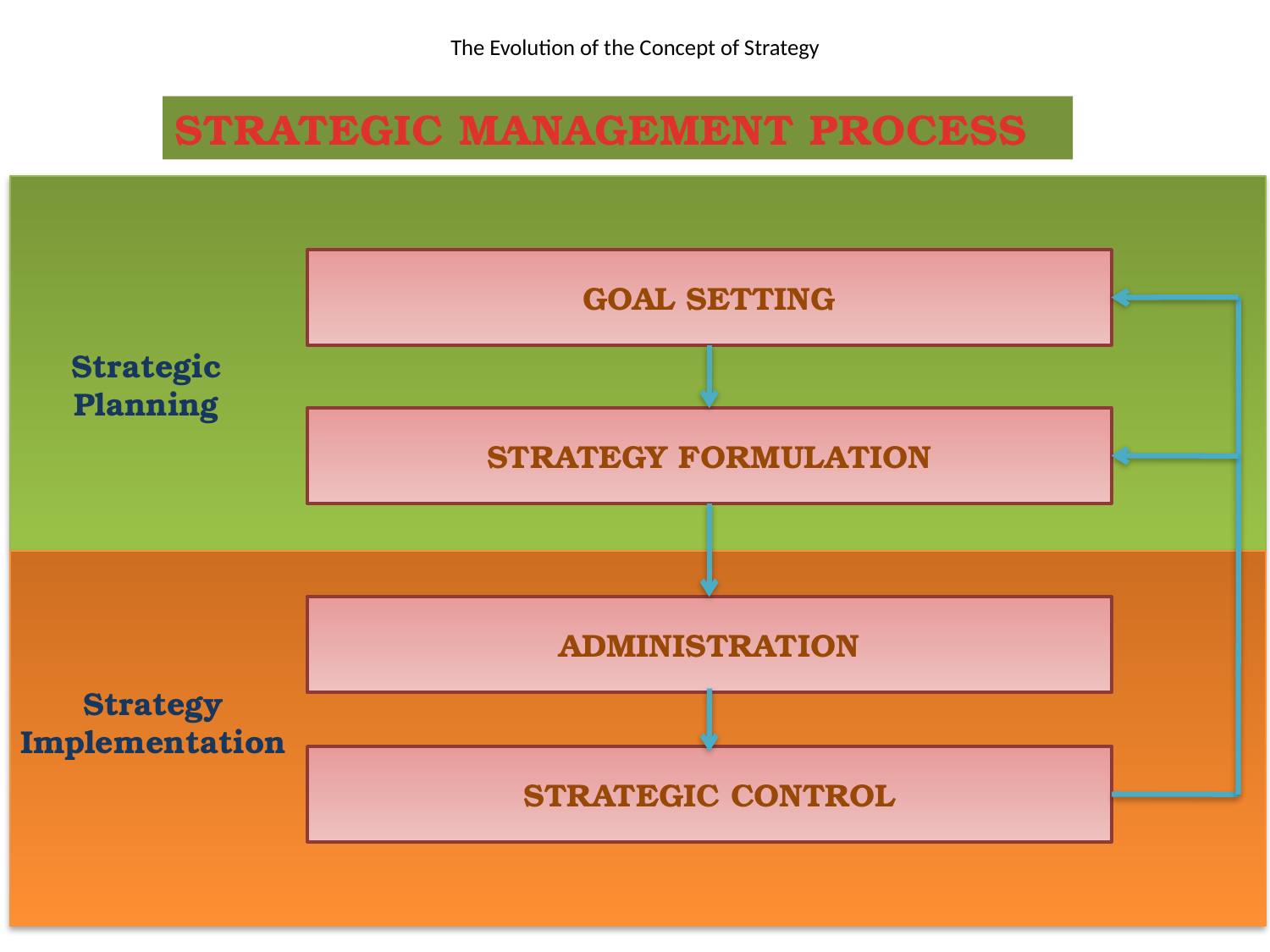

# The Evolution of the Concept of Strategy
STRATEGIC MANAGEMENT PROCESS

GOAL SETTING
Strategic Planning
STRATEGY FORMULATION

ADMINISTRATION
Strategy Implementation
STRATEGIC CONTROL